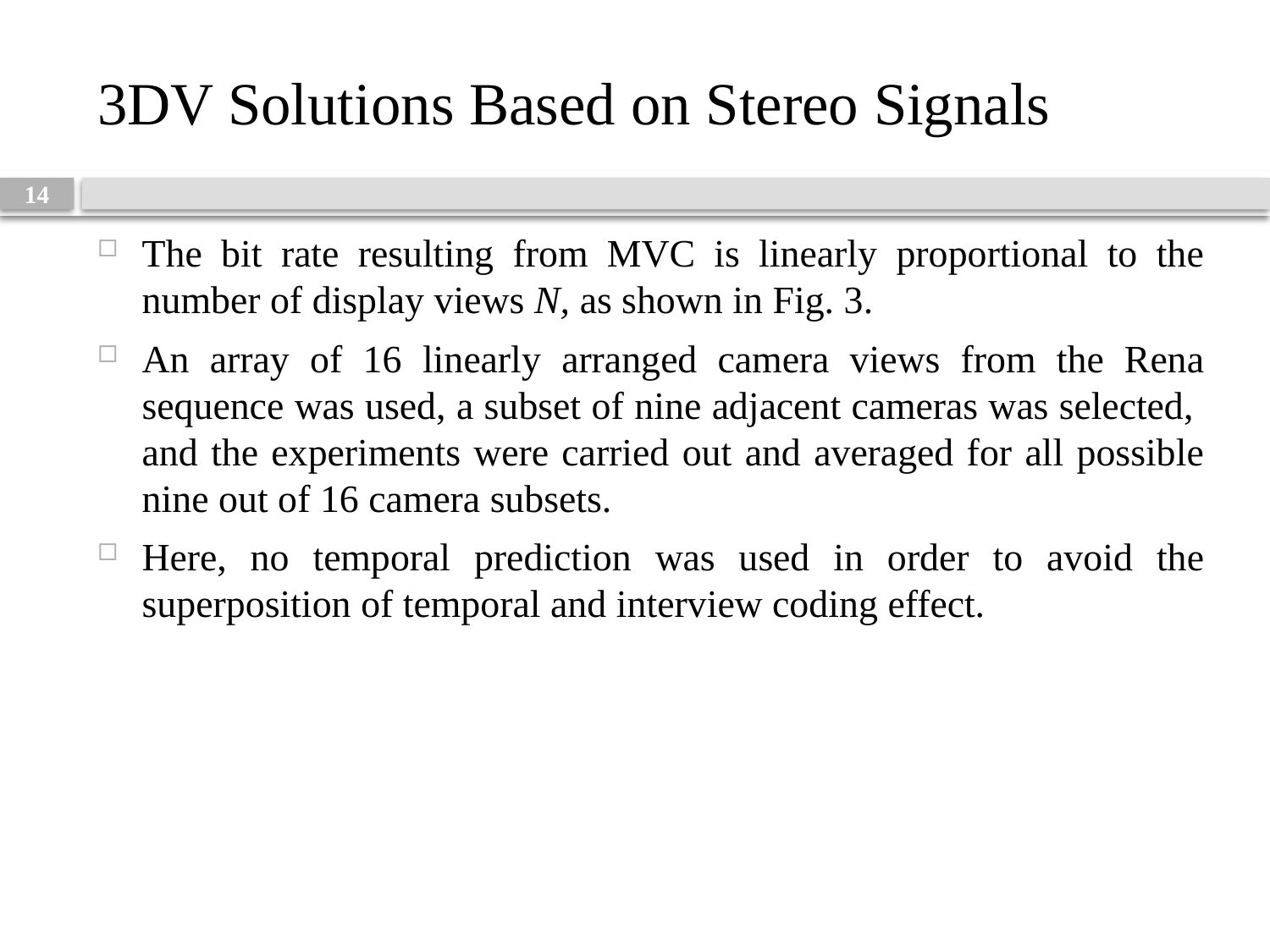

# 3DV Solutions Based on Stereo Signals
14
The bit rate resulting from MVC is linearly proportional to the number of display views N, as shown in Fig. 3.
An array of 16 linearly arranged camera views from the Rena sequence was used, a subset of nine adjacent cameras was selected,  and the experiments were carried out and averaged for all possible nine out of 16 camera subsets.
Here, no temporal prediction was used in order to avoid the superposition of temporal and interview coding effect.